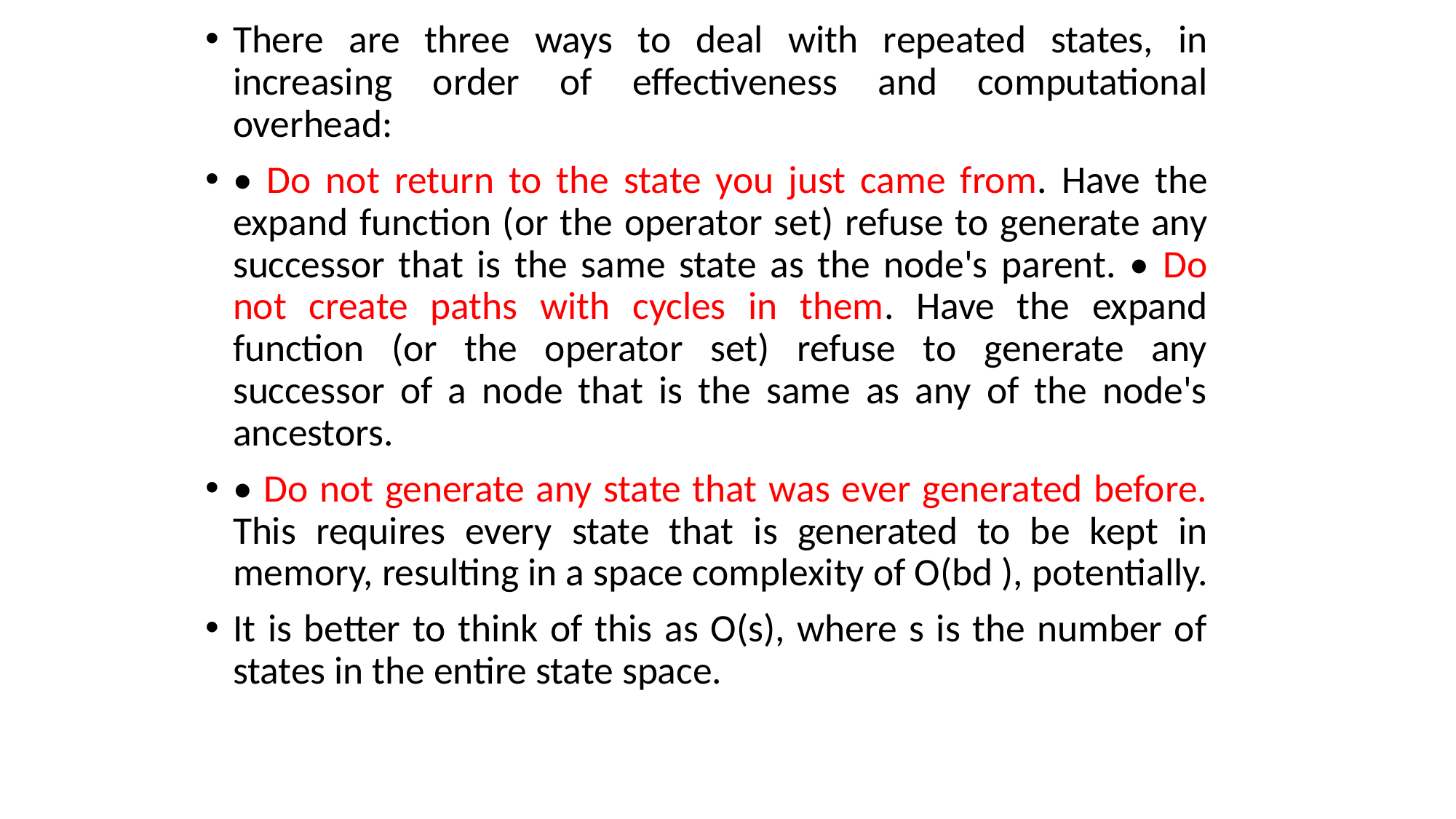

There are three ways to deal with repeated states, in increasing order of effectiveness and computational overhead:
• Do not return to the state you just came from. Have the expand function (or the operator set) refuse to generate any successor that is the same state as the node's parent. • Do not create paths with cycles in them. Have the expand function (or the operator set) refuse to generate any successor of a node that is the same as any of the node's ancestors.
• Do not generate any state that was ever generated before. This requires every state that is generated to be kept in memory, resulting in a space complexity of O(bd ), potentially.
It is better to think of this as O(s), where s is the number of states in the entire state space.